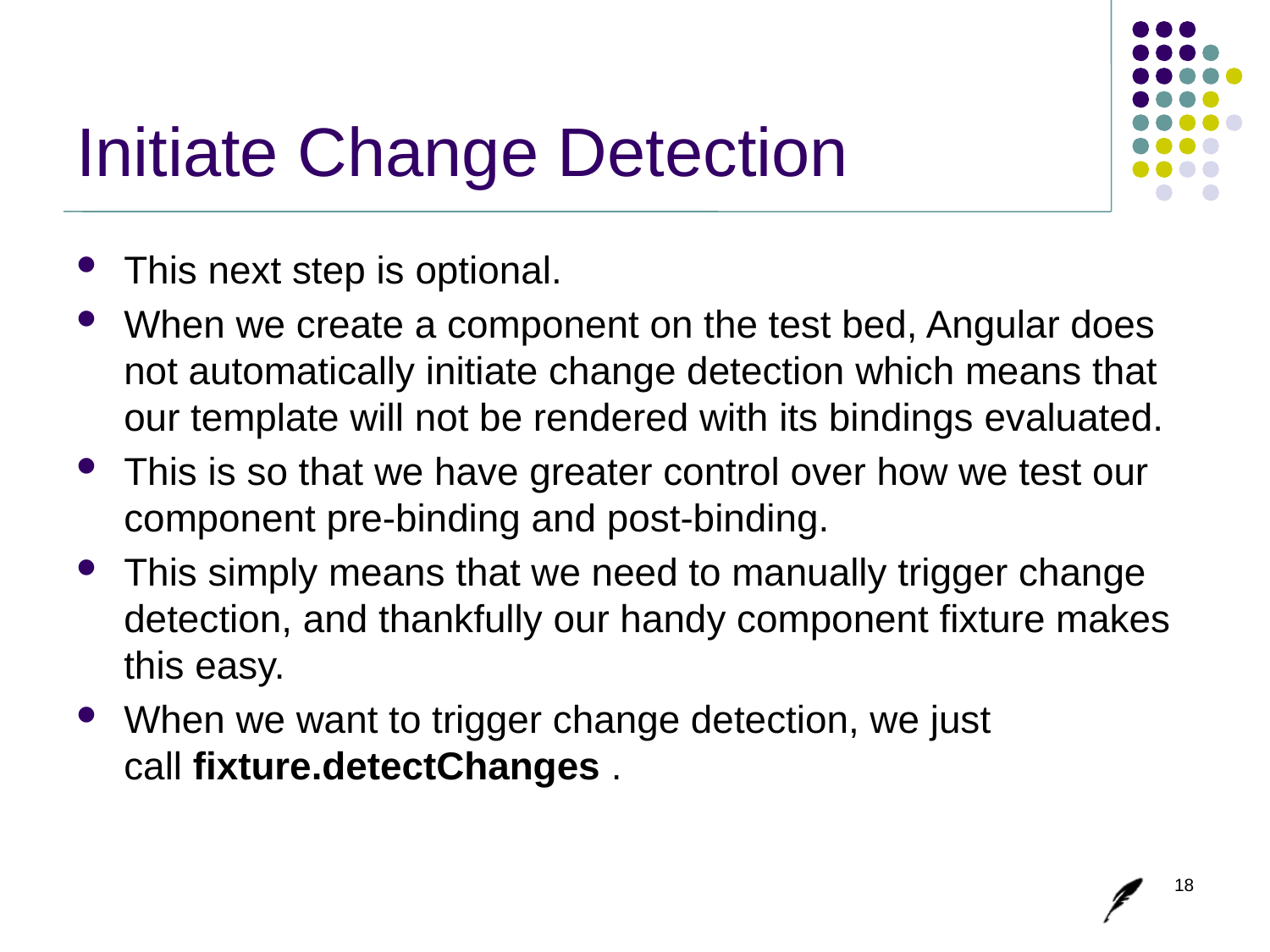

# Initiate Change Detection
This next step is optional.
When we create a component on the test bed, Angular does not automatically initiate change detection which means that our template will not be rendered with its bindings evaluated.
This is so that we have greater control over how we test our component pre-binding and post-binding.
This simply means that we need to manually trigger change detection, and thankfully our handy component fixture makes this easy.
When we want to trigger change detection, we just call fixture.detectChanges .
18